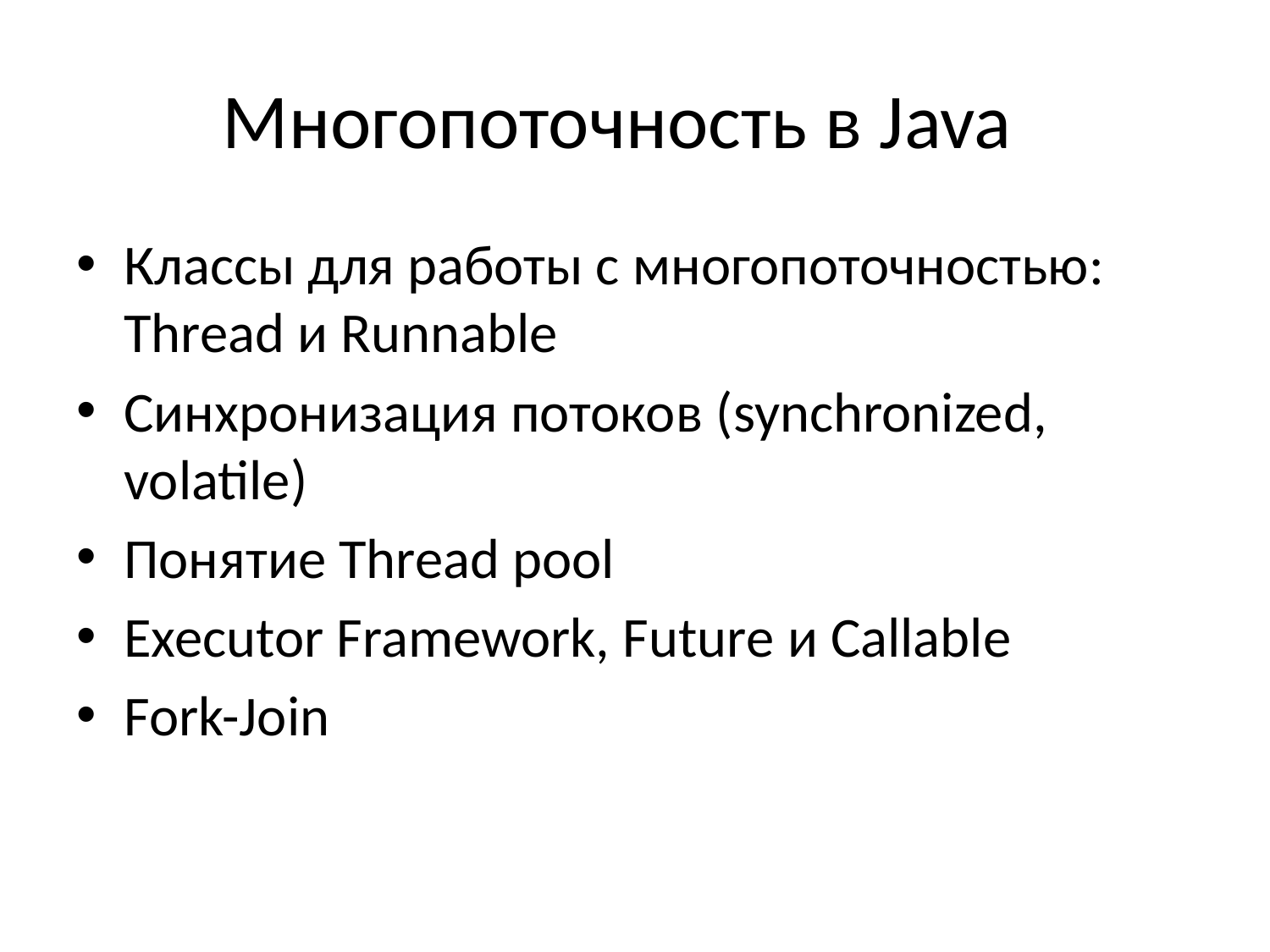

# Многопоточность в Java
Классы для работы с многопоточностью:  Thread и Runnable
Синхронизация потоков (synchronized, volatile)
Понятие Thread pool
Executor Framework, Future и Callable
Fork-Join